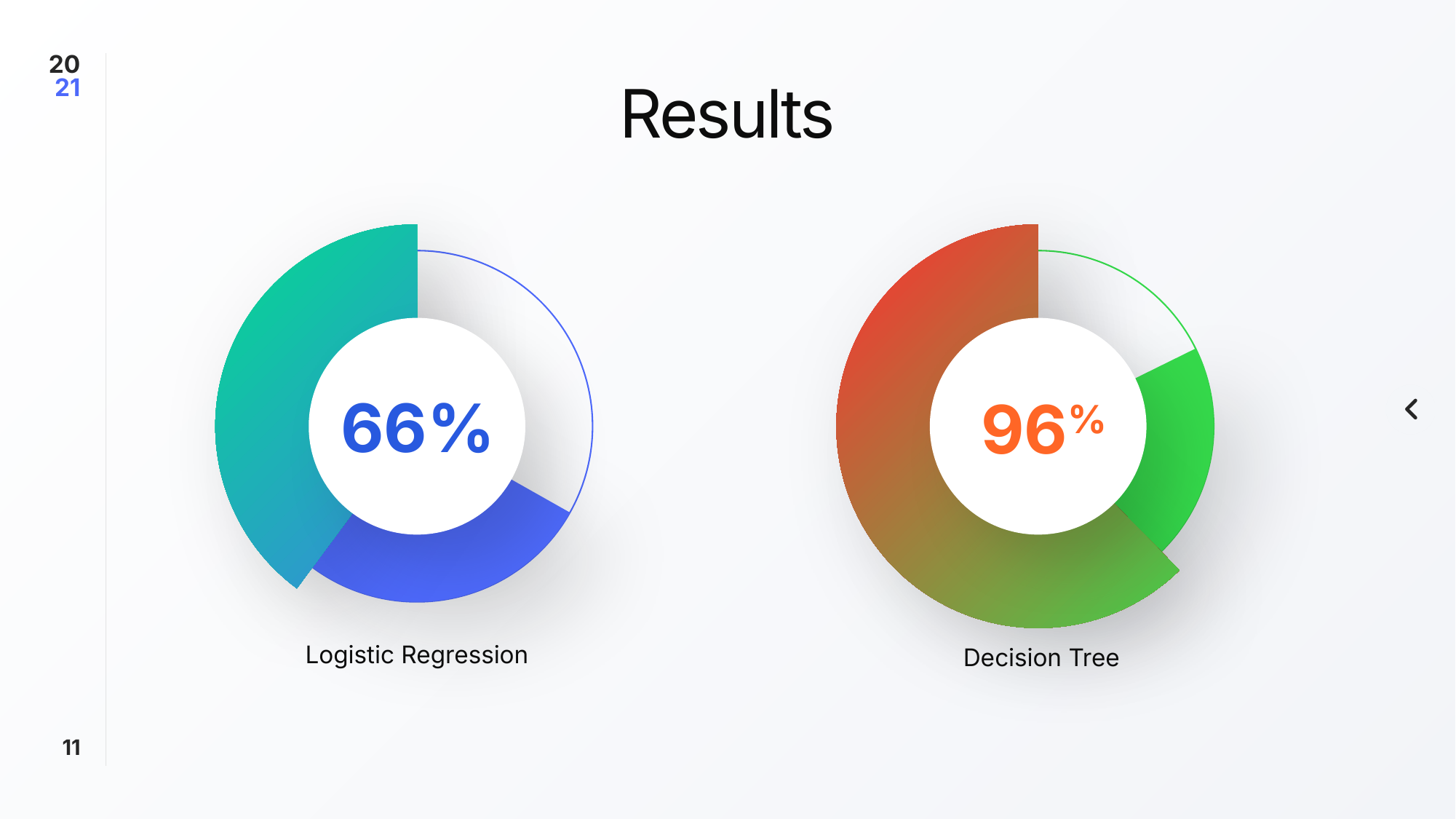

Results

66%
96%
Logistic Regression
Decision Tree